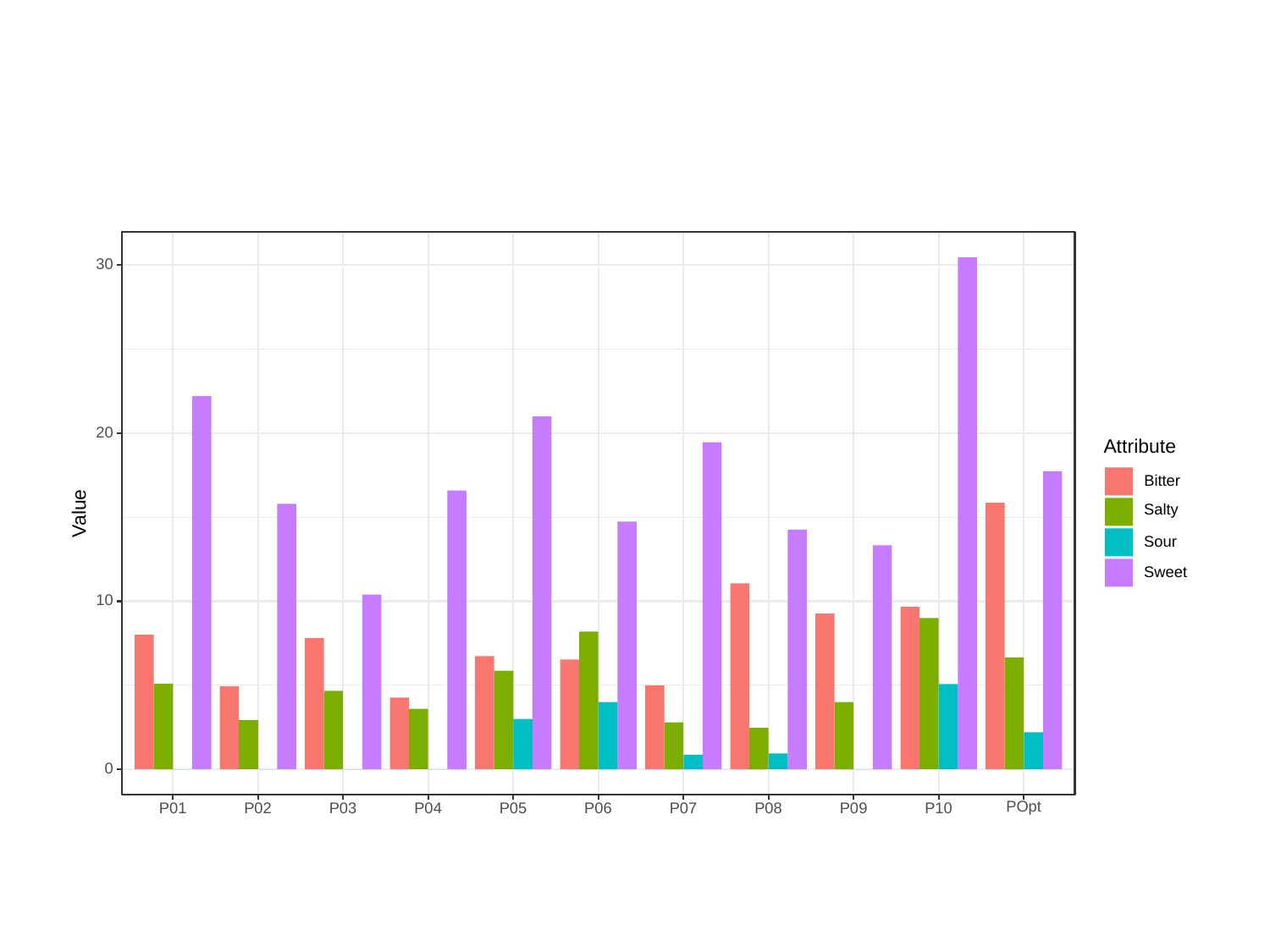

30

20

Attribute

Bitter

Salty

Value

Sour

Sweet

10

0

POpt
P03
P01
P02
P04
P05
P06
P07
P08
P09
P10